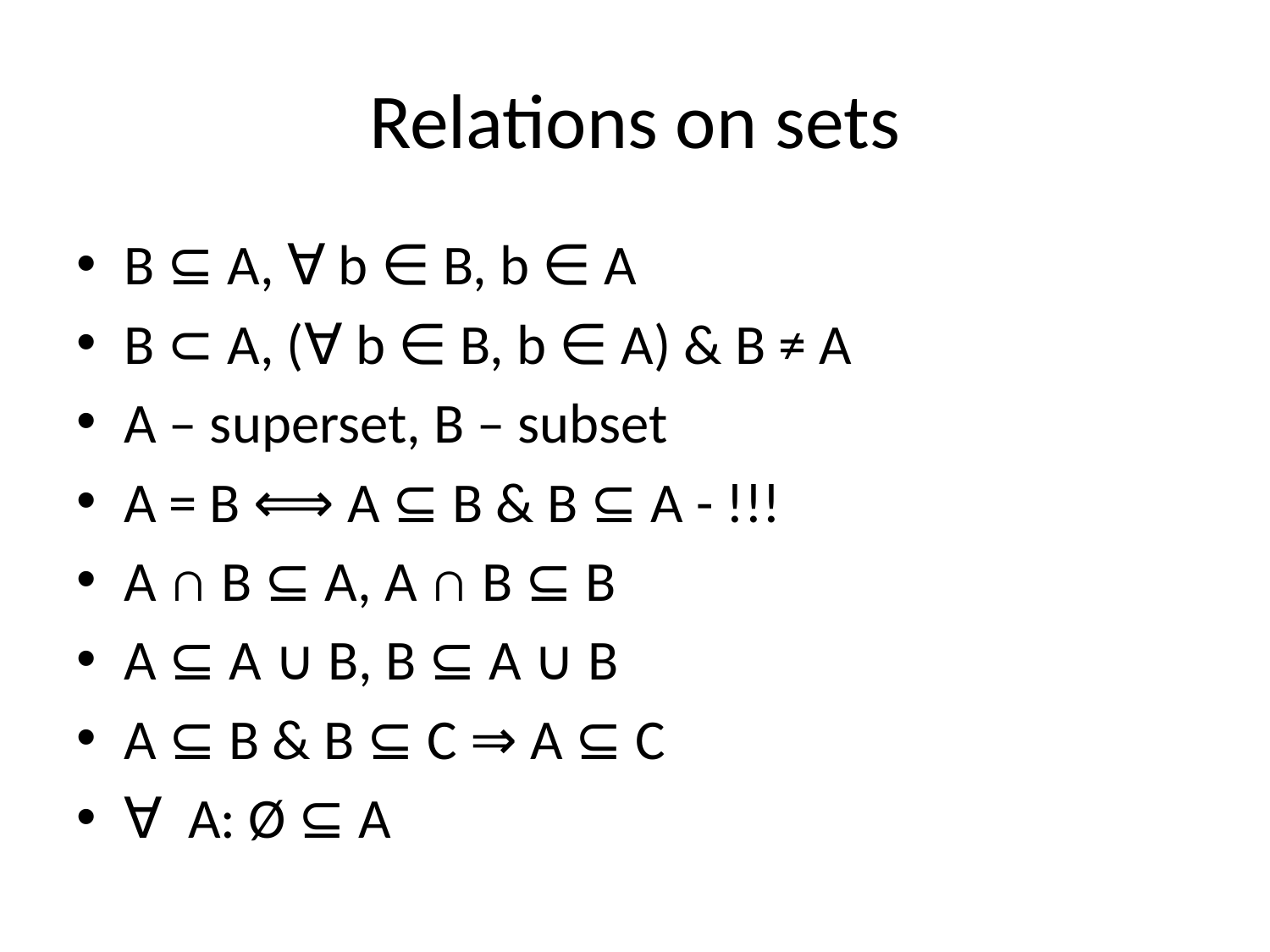

# Relations on sets
B ⊆ A, ∀ b ∈ B, b ∈ A
B ⊂ A, (∀ b ∈ B, b ∈ A) & B ≠ A
A – superset, B – subset
A = B ⟺ A ⊆ B & B ⊆ A - !!!
A ∩ B ⊆ A, A ∩ B ⊆ B
A ⊆ A ∪ B, B ⊆ A ∪ B
A ⊆ B & B ⊆ C ⇒ A ⊆ C
∀  A: Ø ⊆ A